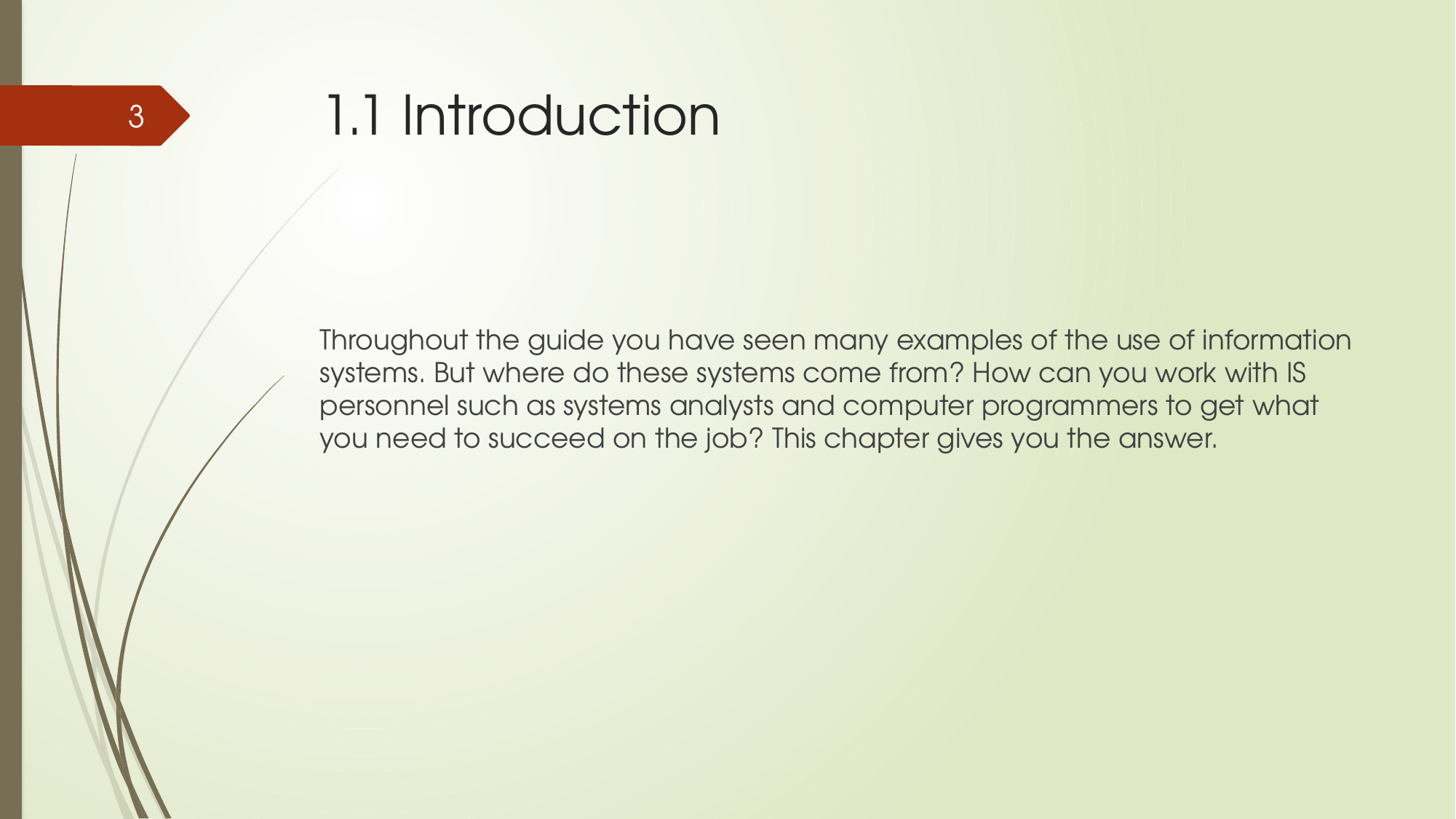

# 1.1 Introduction
3

Throughout the guide you have seen many examples of the use of information systems. But where do these systems come from? How can you work with IS personnel such as systems analysts and computer programmers to get what you need to succeed on the job? This chapter gives you the answer.